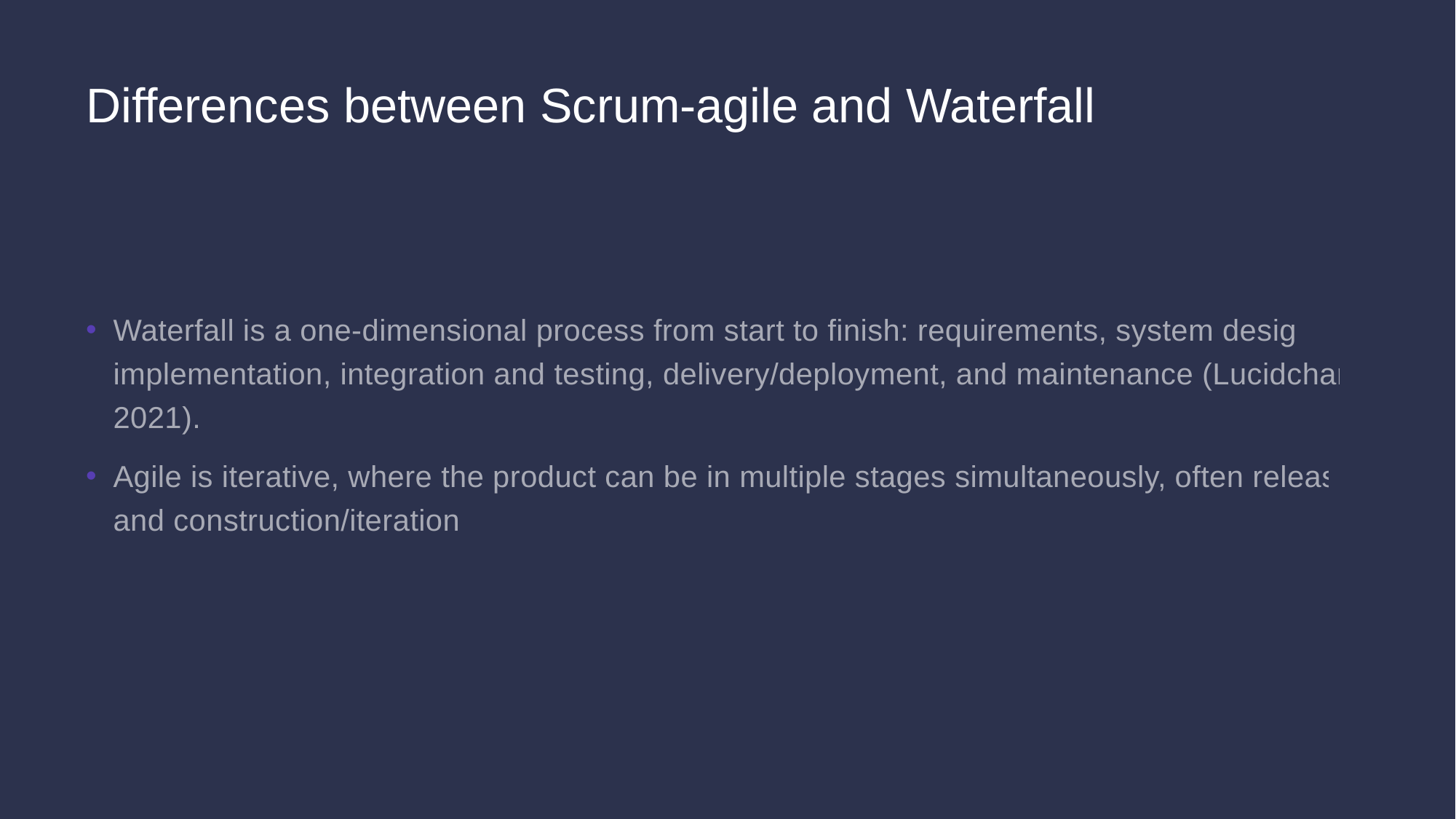

# Differences between Scrum-agile and Waterfall
Waterfall is a one-dimensional process from start to finish: requirements, system design, implementation, integration and testing, delivery/deployment, and maintenance (Lucidchart, 2021).
Agile is iterative, where the product can be in multiple stages simultaneously, often release and construction/iteration.